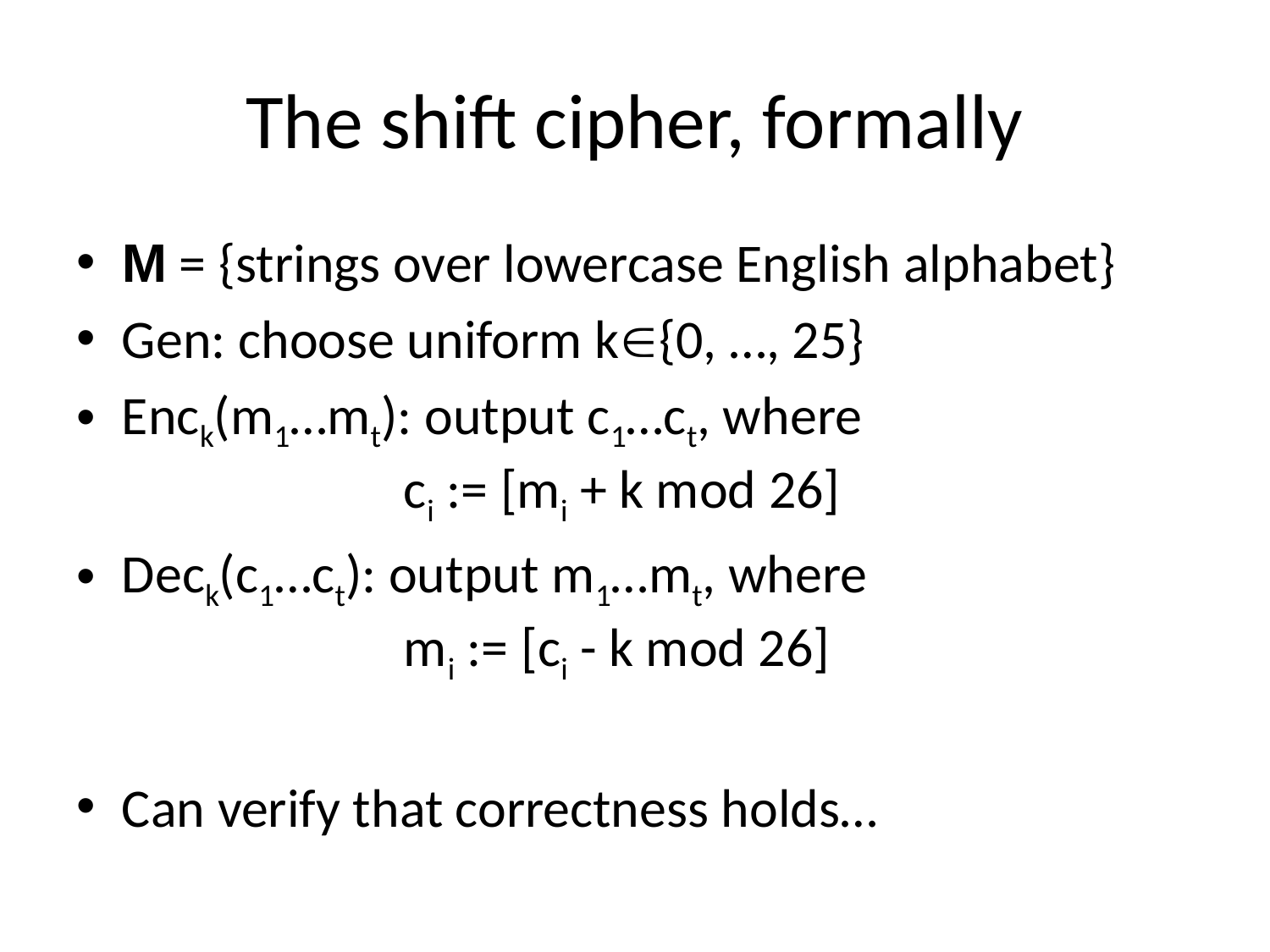

# The shift cipher, formally
M = {strings over lowercase English alphabet}
Gen: choose uniform k∈{0, …, 25}
Enck(m1…mt): output c1…ct, where
                       ci := [mi + k mod 26]
Deck(c1…ct): output m1…mt, where
                       mi := [ci - k mod 26]

Can verify that correctness holds…